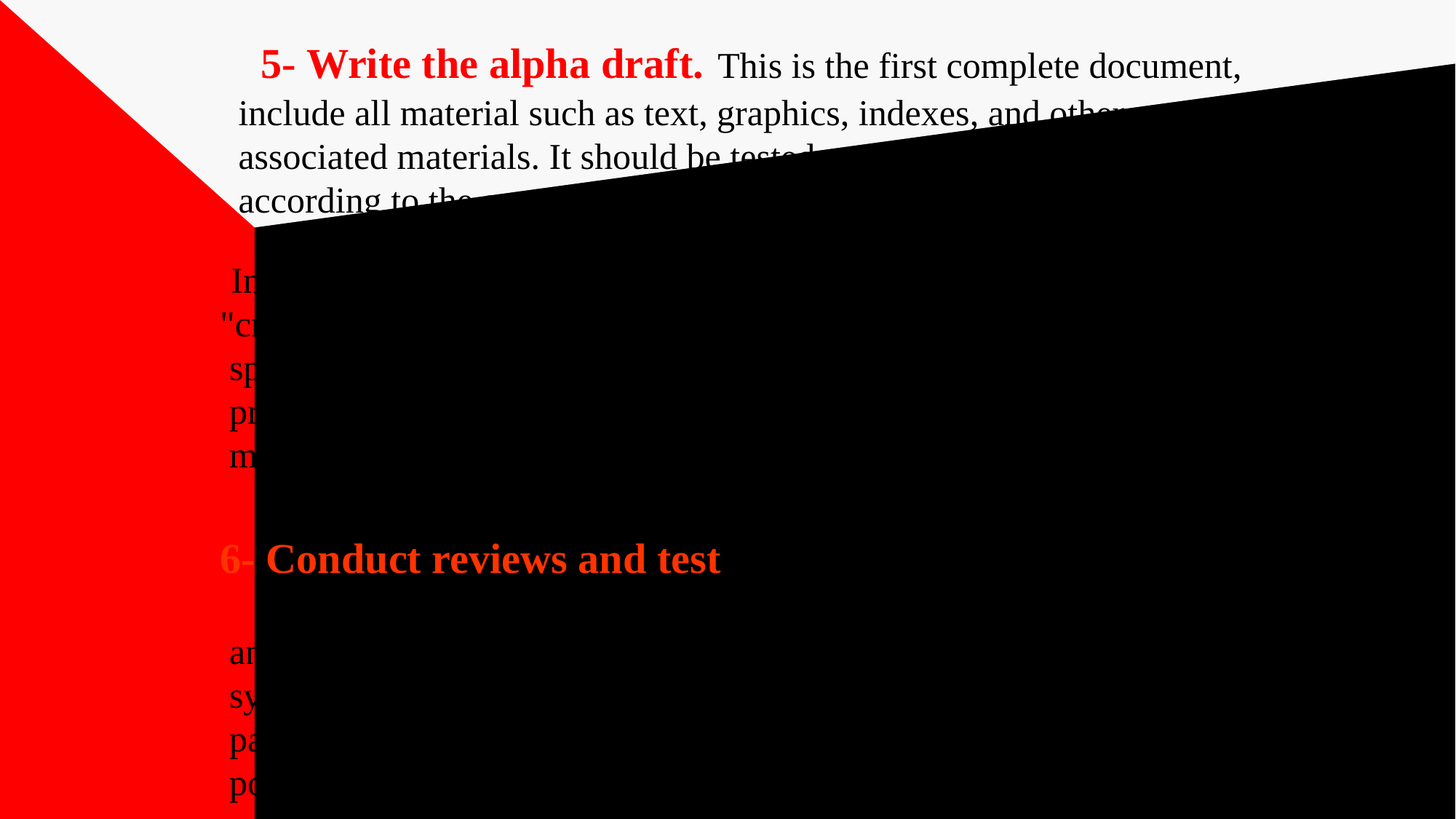

# 5- Write the alpha draft. This is the first complete document, include all material such as text, graphics, indexes, and other associated materials. It should be tested, reviewed and edited-- all according to the specification laid  out in the documentation plan. In online help systems, the process involves writing content but also "creating links and interconnected relationships among topics". A special program called a help compiler, included with help authoring programs, can test the help system to discover incomplete links, missing cross-references and other types of errors. 6- Conduct reviews and test, for alpha draft by manager, clients, and users testing online help systems is usually done after the whole system is completed because of the interconnectedness of all of the parts. The content must be tested as well as insuring that all links and pop-ups perform correctly.